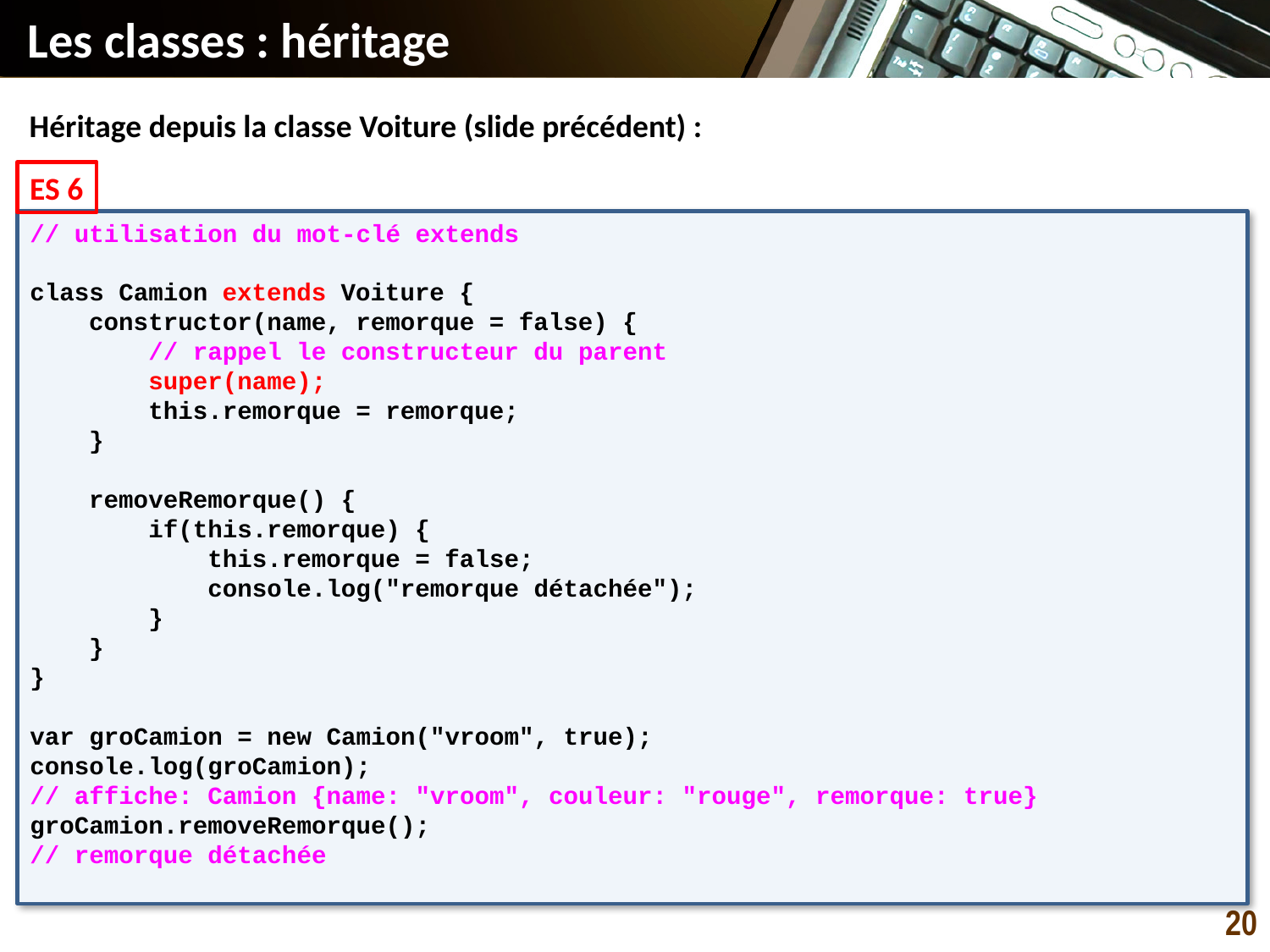

# Les classes : héritage
Héritage depuis la classe Voiture (slide précédent) :
ES 6
// utilisation du mot-clé extends

class Camion extends Voiture {
    constructor(name, remorque = false) {
        // rappel le constructeur du parent
        super(name);
        this.remorque = remorque;
    }

    removeRemorque() {
        if(this.remorque) {
            this.remorque = false;
            console.log("remorque détachée");
        }
    }
}

var groCamion = new Camion("vroom", true);
console.log(groCamion);
// affiche: Camion {name: "vroom", couleur: "rouge", remorque: true}
groCamion.removeRemorque();
// remorque détachée
20